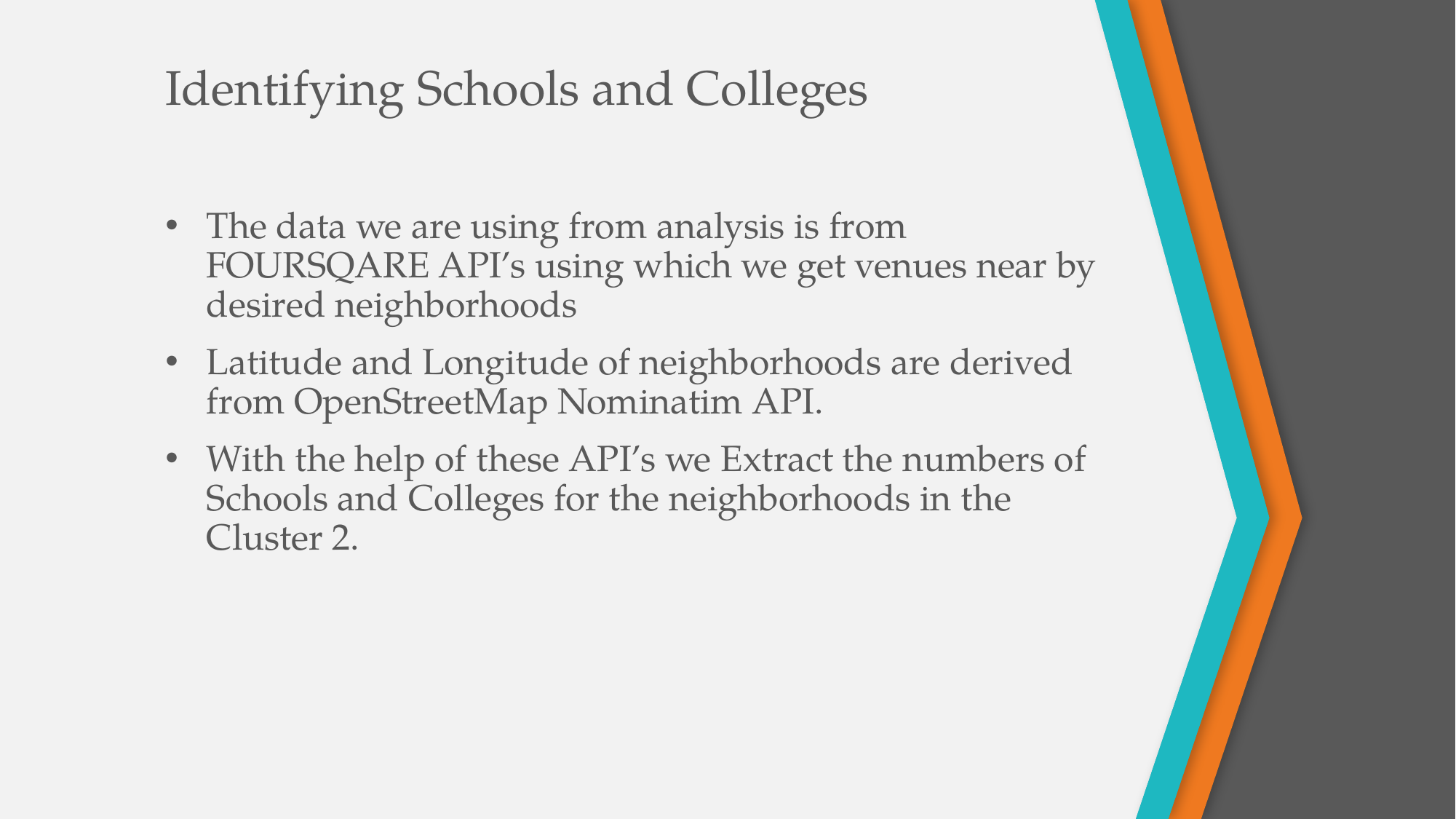

# Identifying Schools and Colleges
The data we are using from analysis is from FOURSQARE API’s using which we get venues near by desired neighborhoods
Latitude and Longitude of neighborhoods are derived from OpenStreetMap Nominatim API.
With the help of these API’s we Extract the numbers of Schools and Colleges for the neighborhoods in the Cluster 2.